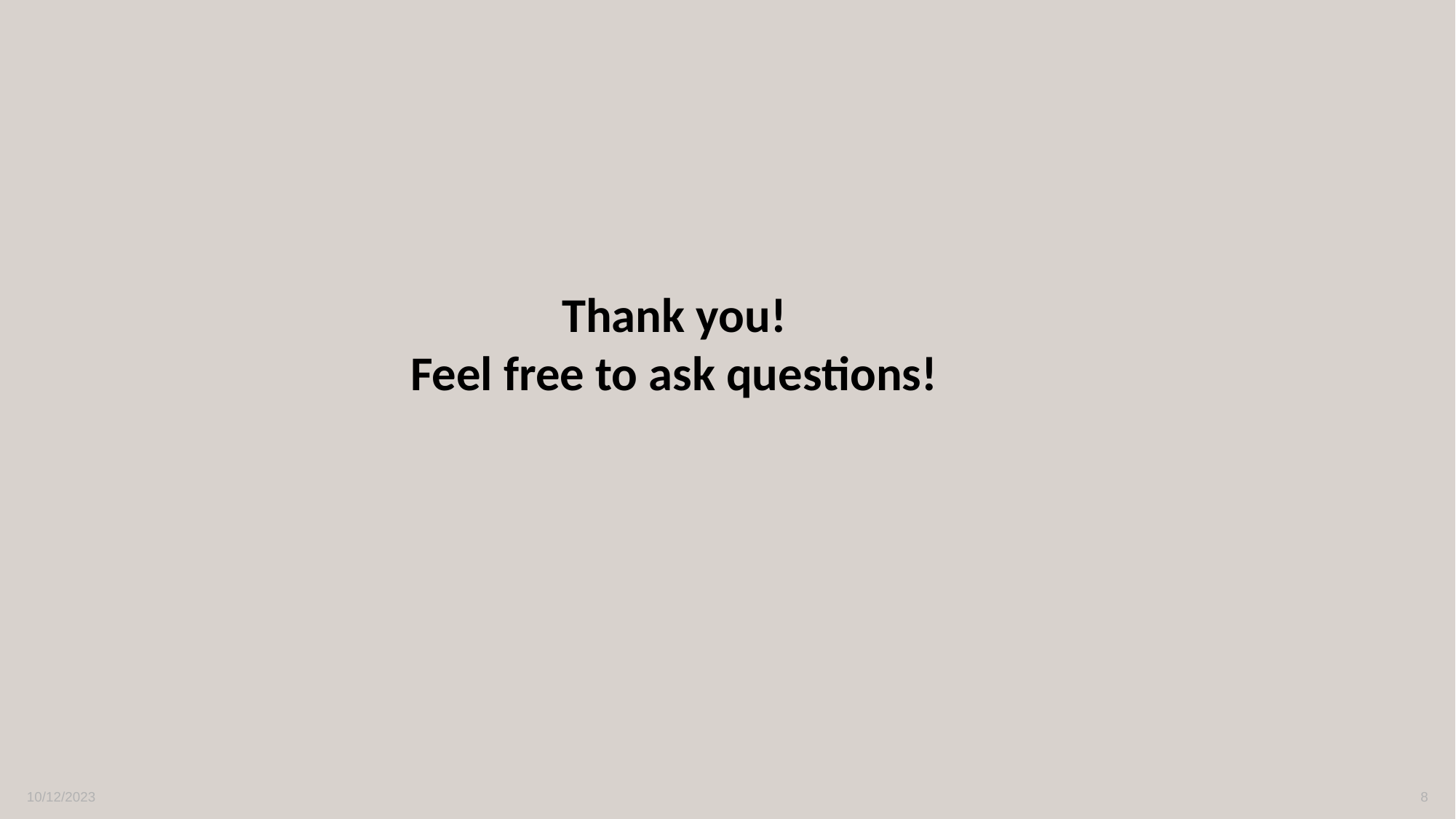

Thank you!
Feel free to ask questions!
10/12/2023
8